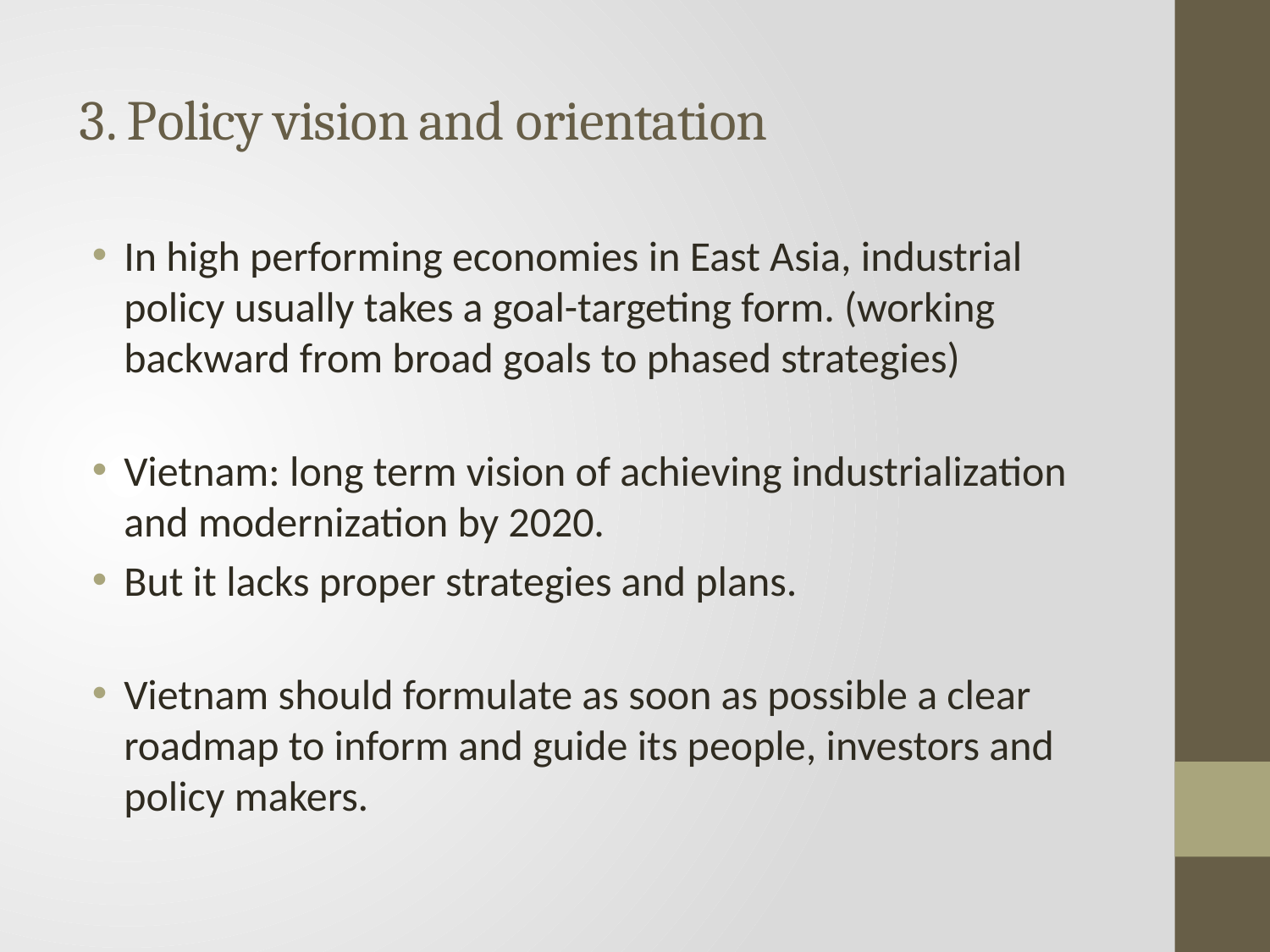

# 3. Policy vision and orientation
In high performing economies in East Asia, industrial policy usually takes a goal-targeting form. (working backward from broad goals to phased strategies)

Vietnam: long term vision of achieving industrialization and modernization by 2020.
But it lacks proper strategies and plans.

Vietnam should formulate as soon as possible a clear roadmap to inform and guide its people, investors and policy makers.